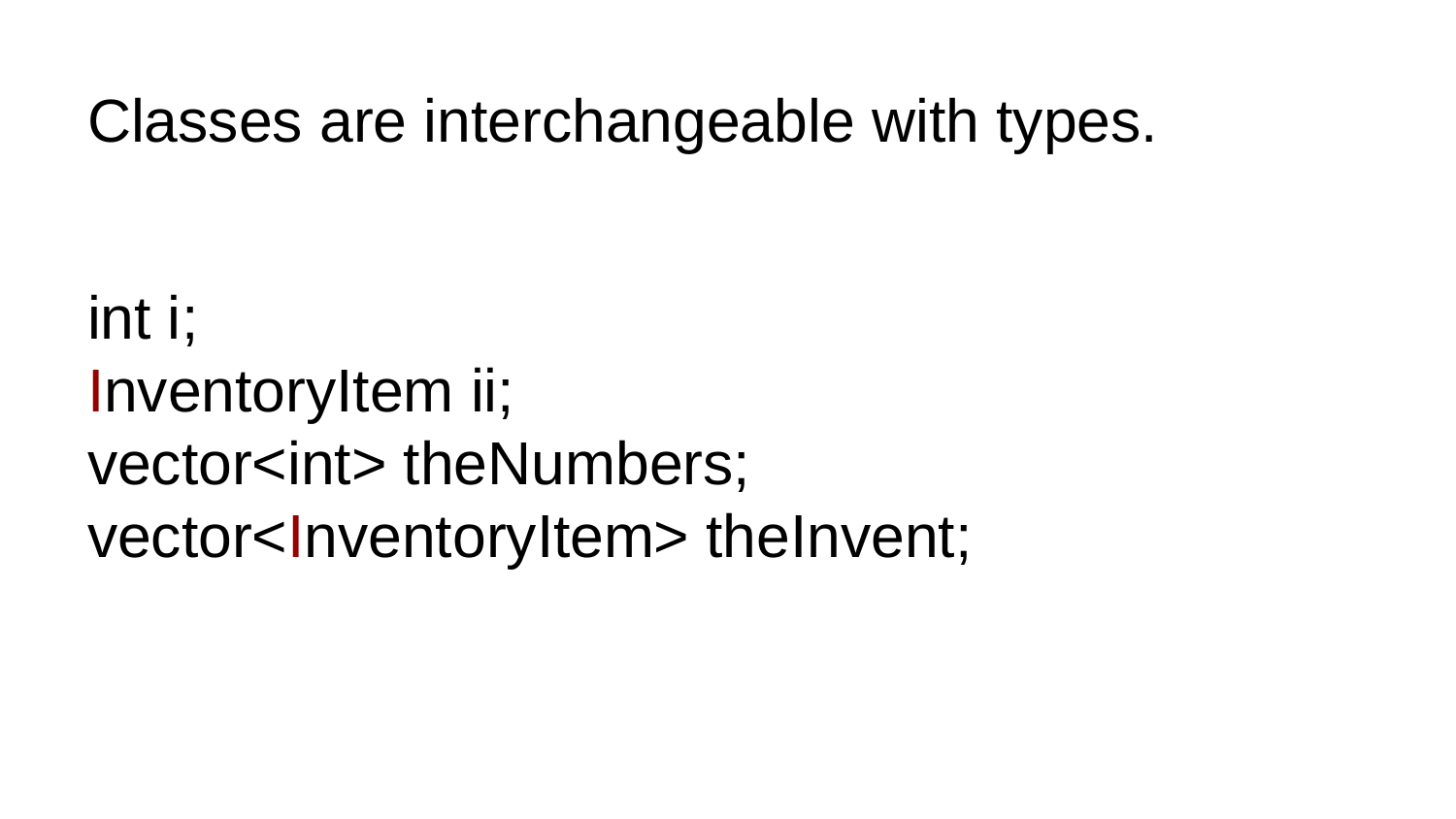

# Classes are interchangeable with types.

int i;
InventoryItem ii;
vector<int> theNumbers;
vector<InventoryItem> theInvent;